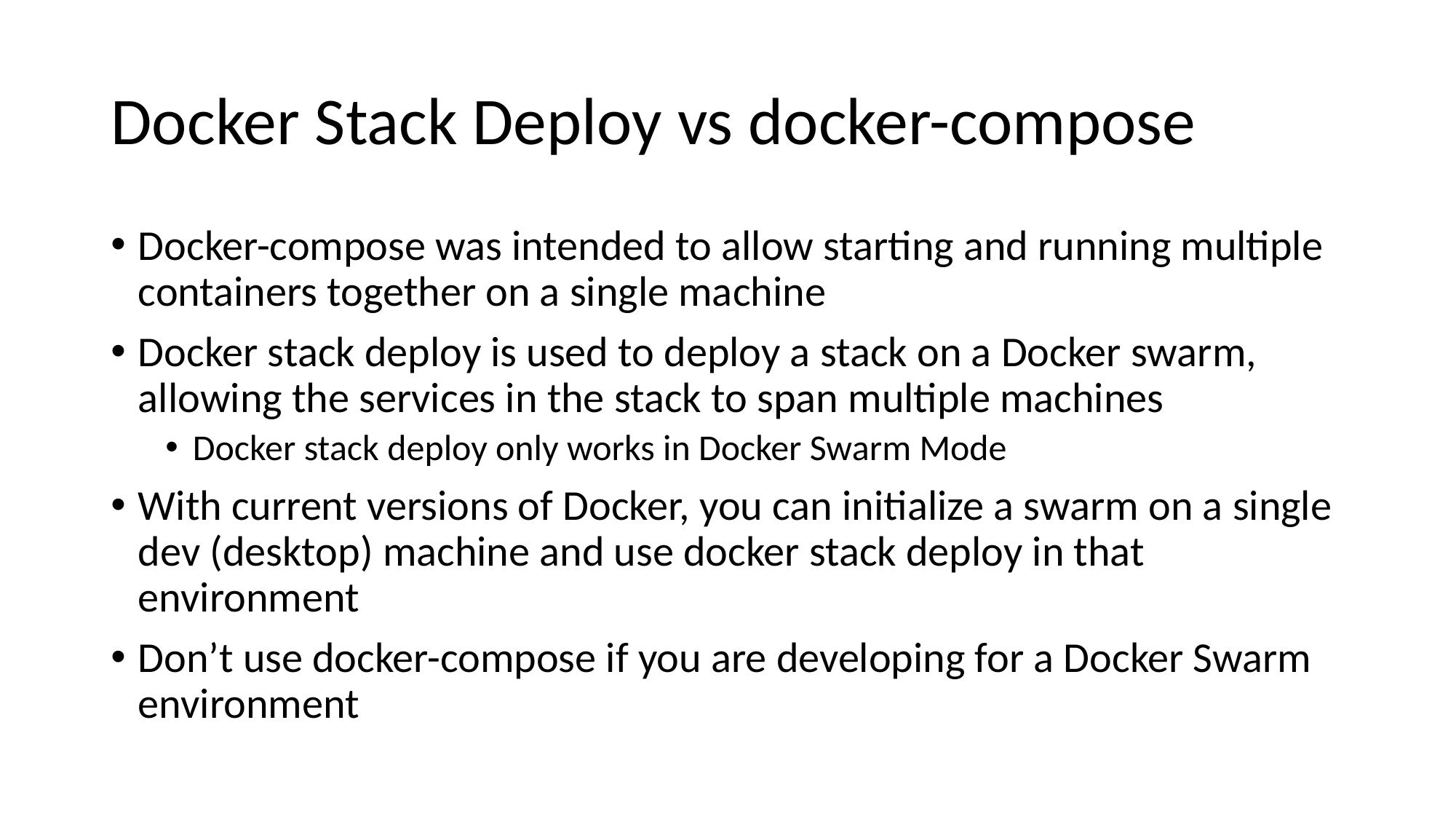

# Docker Stack Deploy vs docker-compose
Docker-compose was intended to allow starting and running multiple containers together on a single machine
Docker stack deploy is used to deploy a stack on a Docker swarm, allowing the services in the stack to span multiple machines
Docker stack deploy only works in Docker Swarm Mode
With current versions of Docker, you can initialize a swarm on a single dev (desktop) machine and use docker stack deploy in that environment
Don’t use docker-compose if you are developing for a Docker Swarm environment